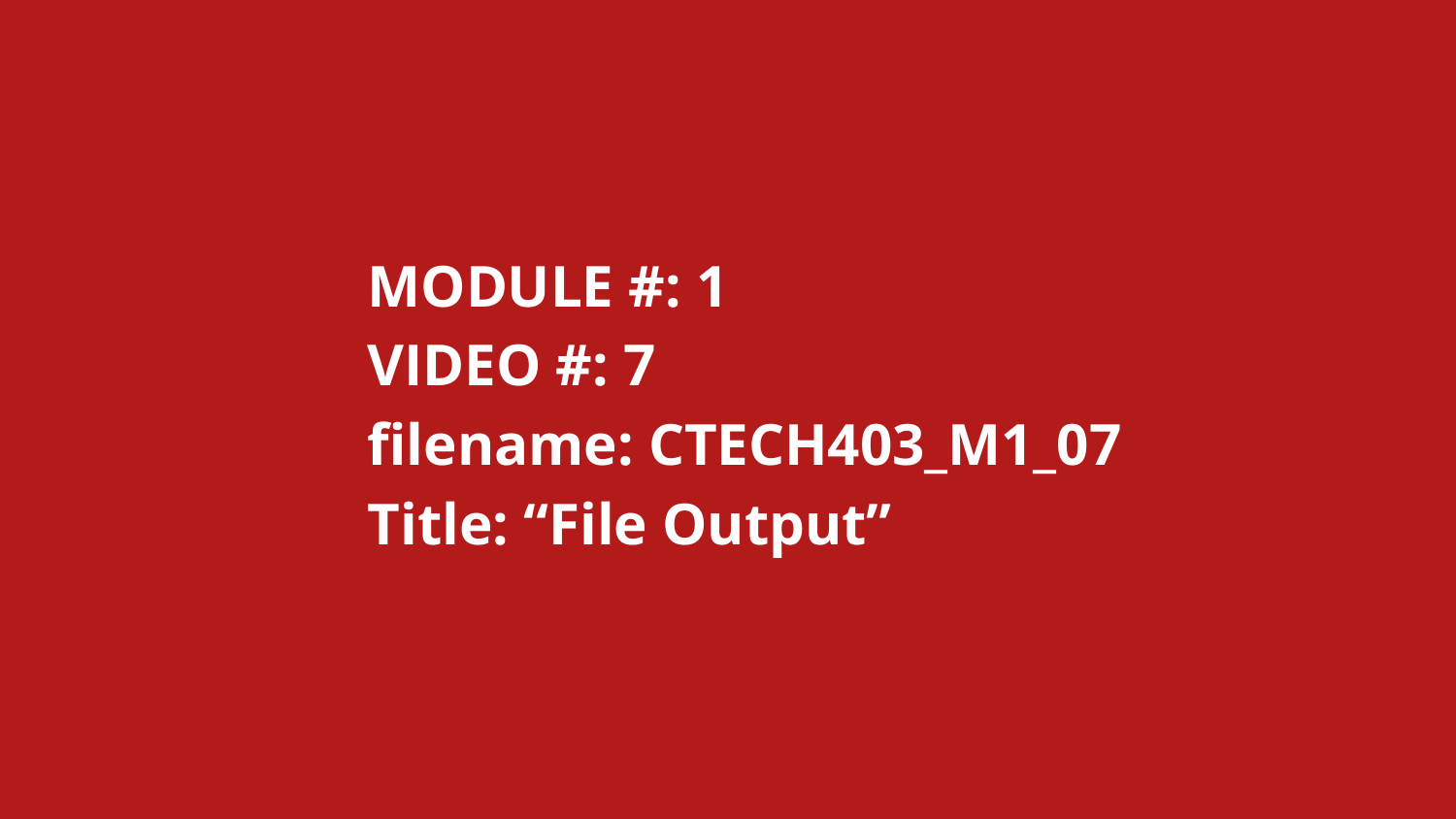

MODULE #: 1
		VIDEO #: 7
		filename: CTECH403_M1_07
		Title: “File Output”